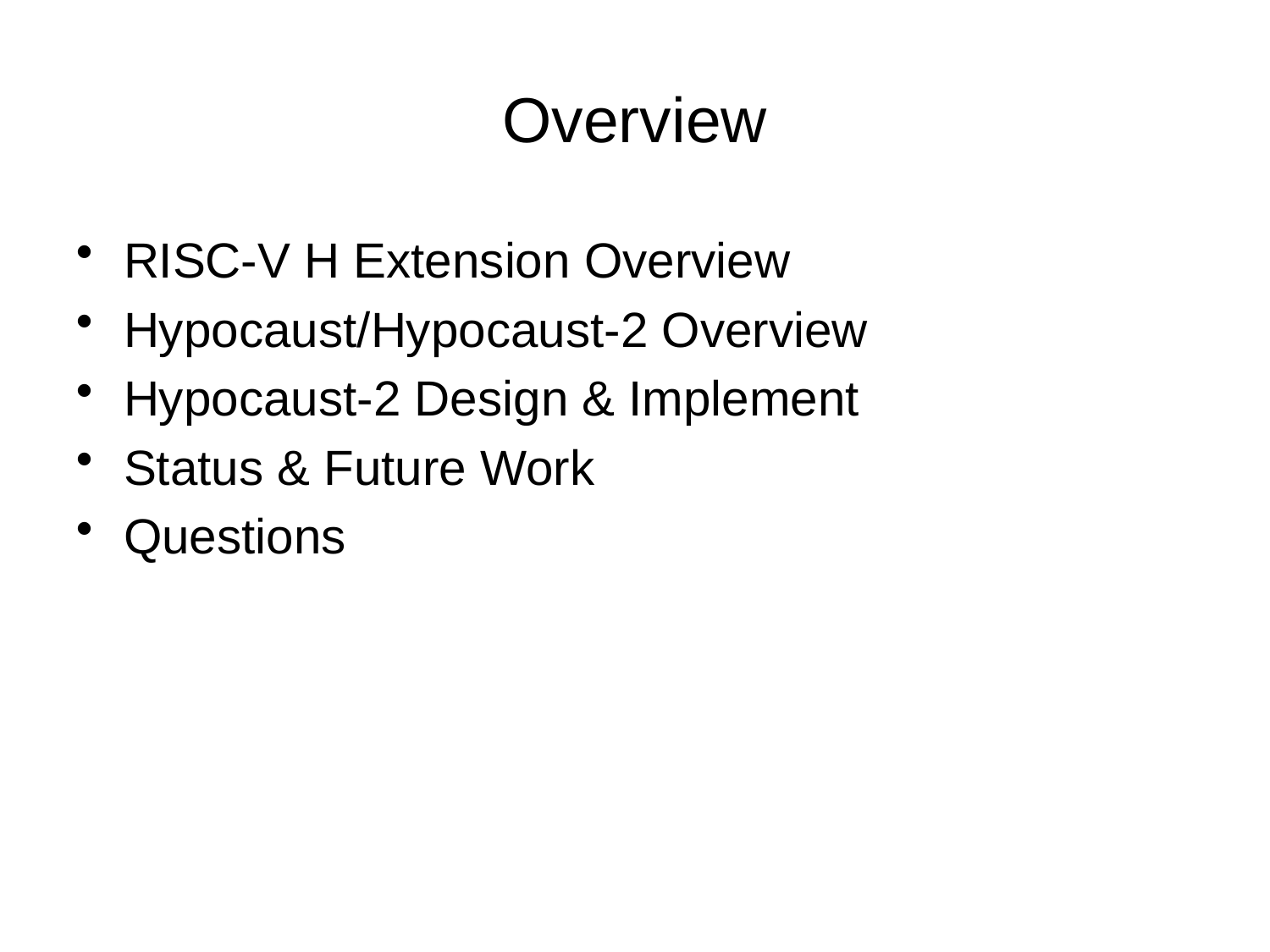

# Overview
RISC-V H Extension Overview
Hypocaust/Hypocaust-2 Overview
Hypocaust-2 Design & Implement
Status & Future Work
Questions